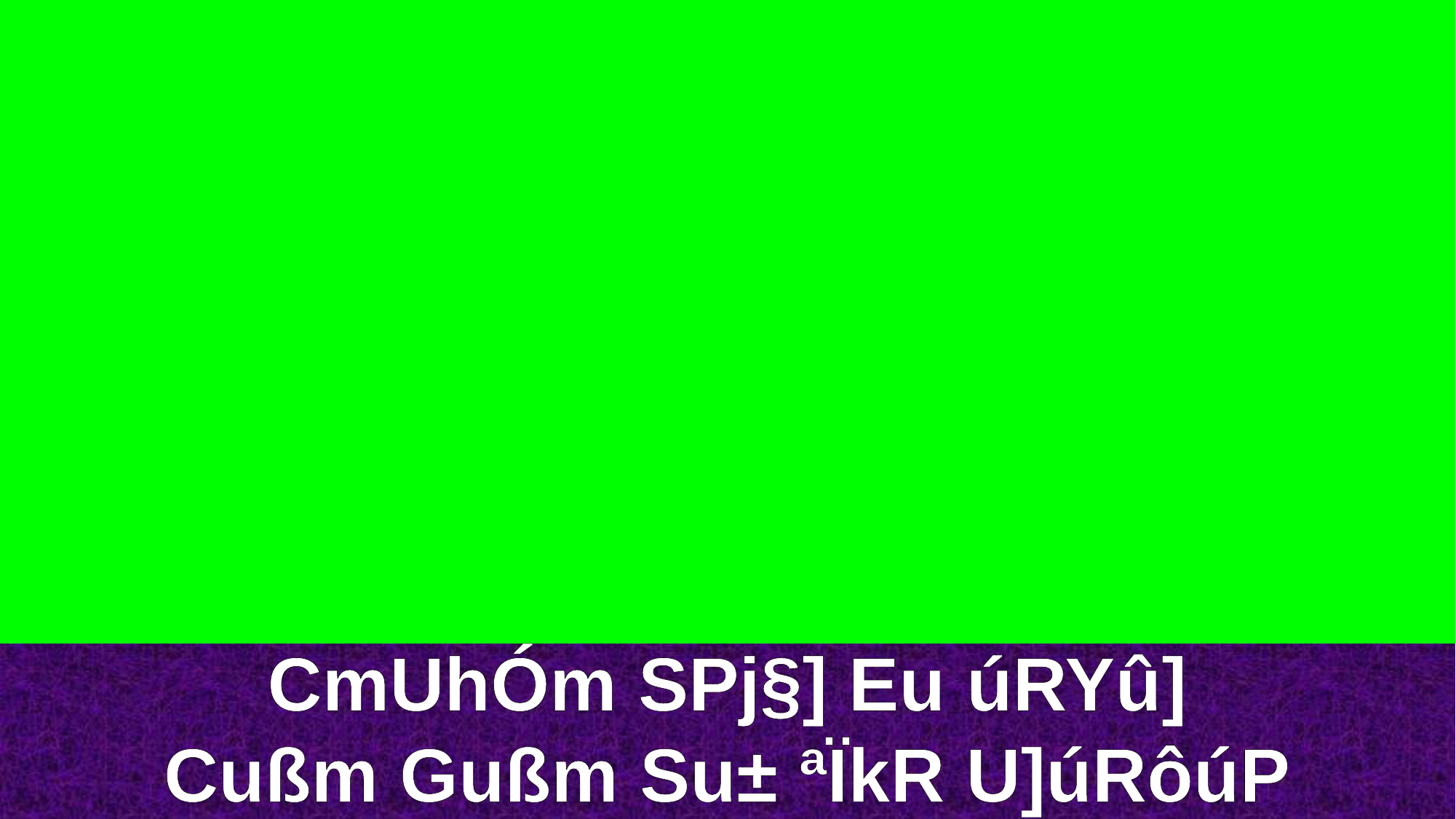

CmUhÓm SPj§] Eu úRYû]
Cußm Gußm Su± ªÏkR U]úRôúP